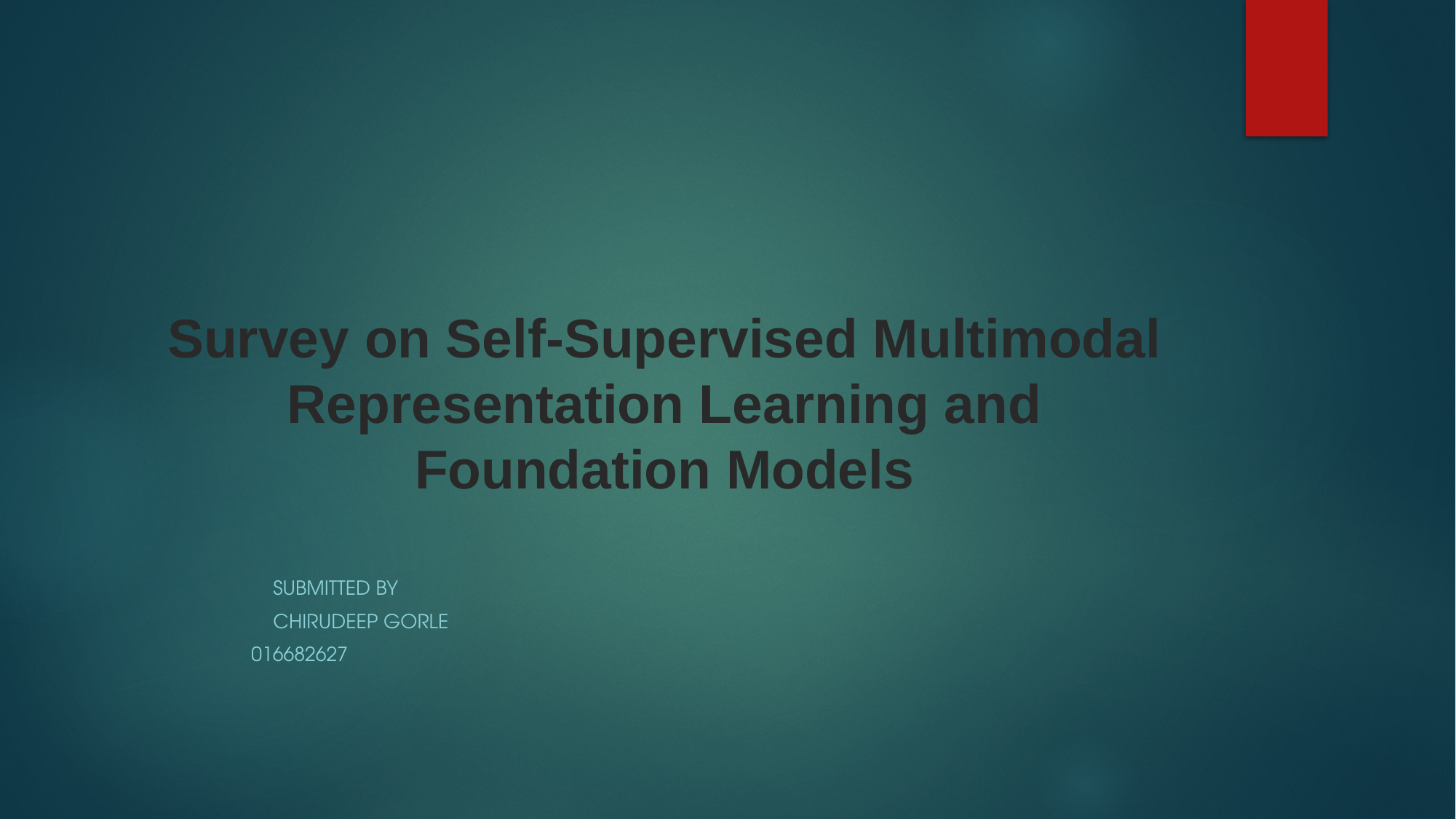

# Survey on Self-Supervised Multimodal Representation Learning and Foundation Models
															          Submitted By
														          Chirudeep Gorle
																      016682627